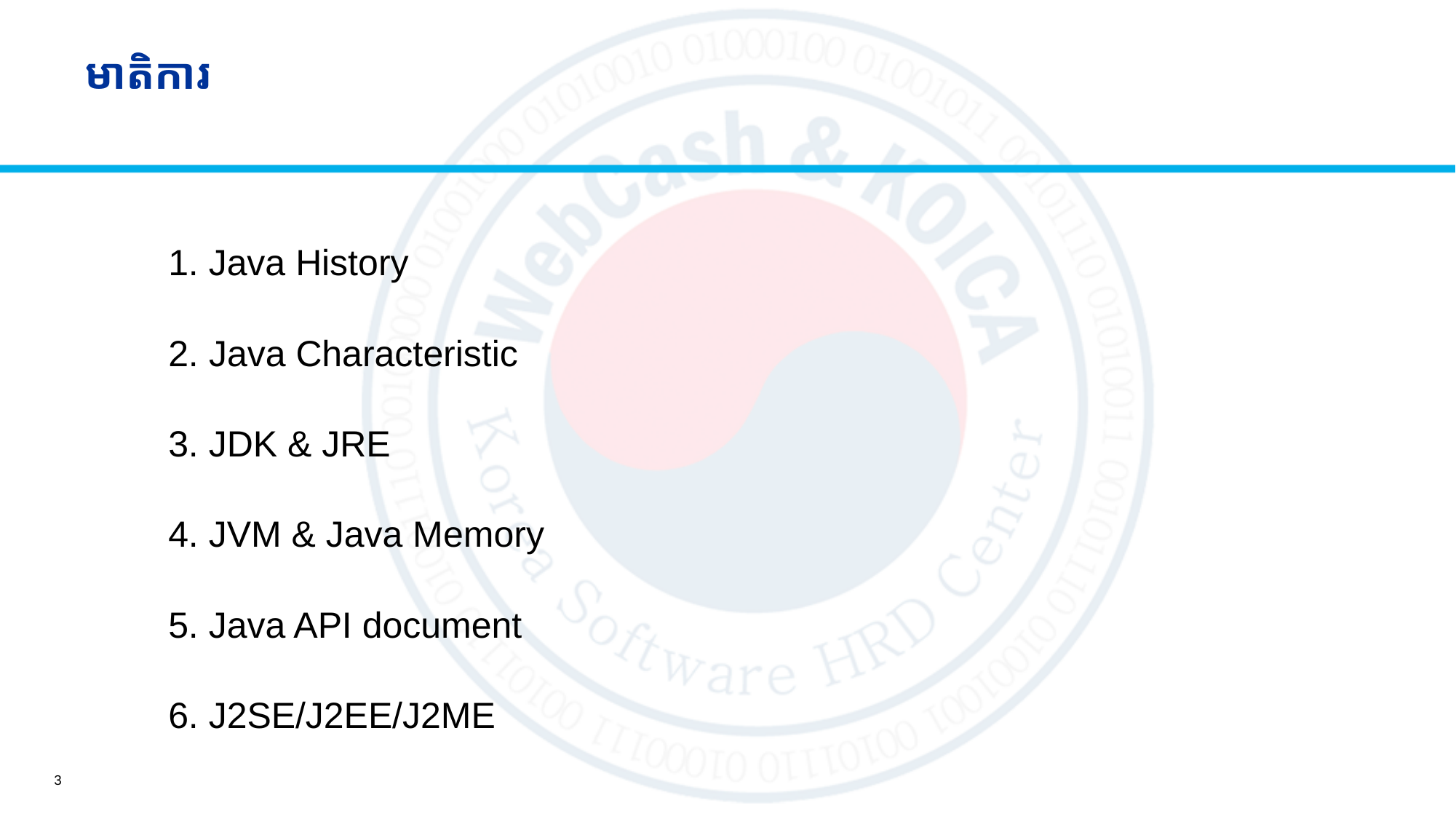

# មាតិការ
1. Java History
2. Java Characteristic
3. JDK & JRE
4. JVM & Java Memory
5. Java API document
6. J2SE/J2EE/J2ME

3